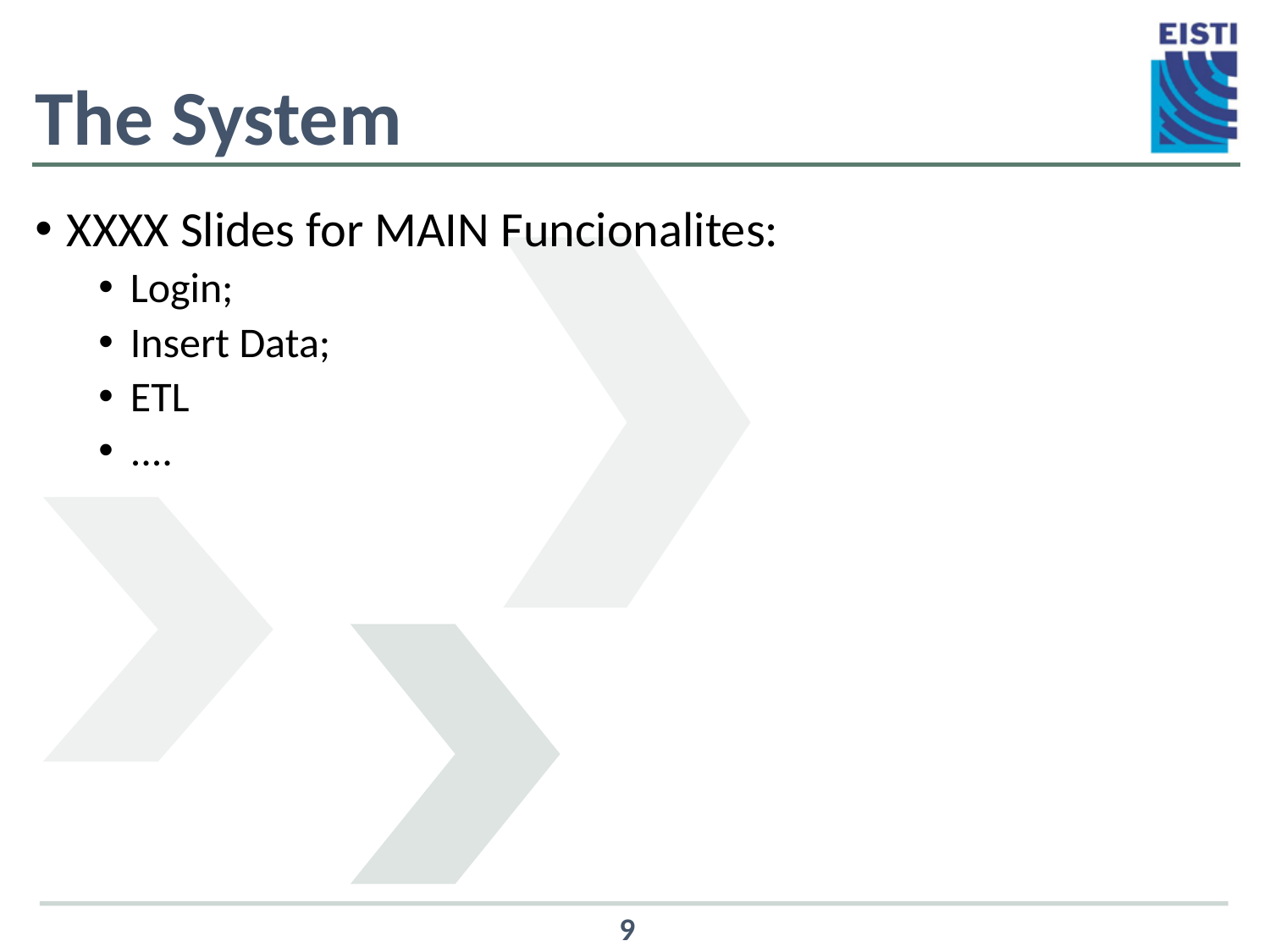

# The System
XXXX Slides for MAIN Funcionalites:
Login;
Insert Data;
ETL
....